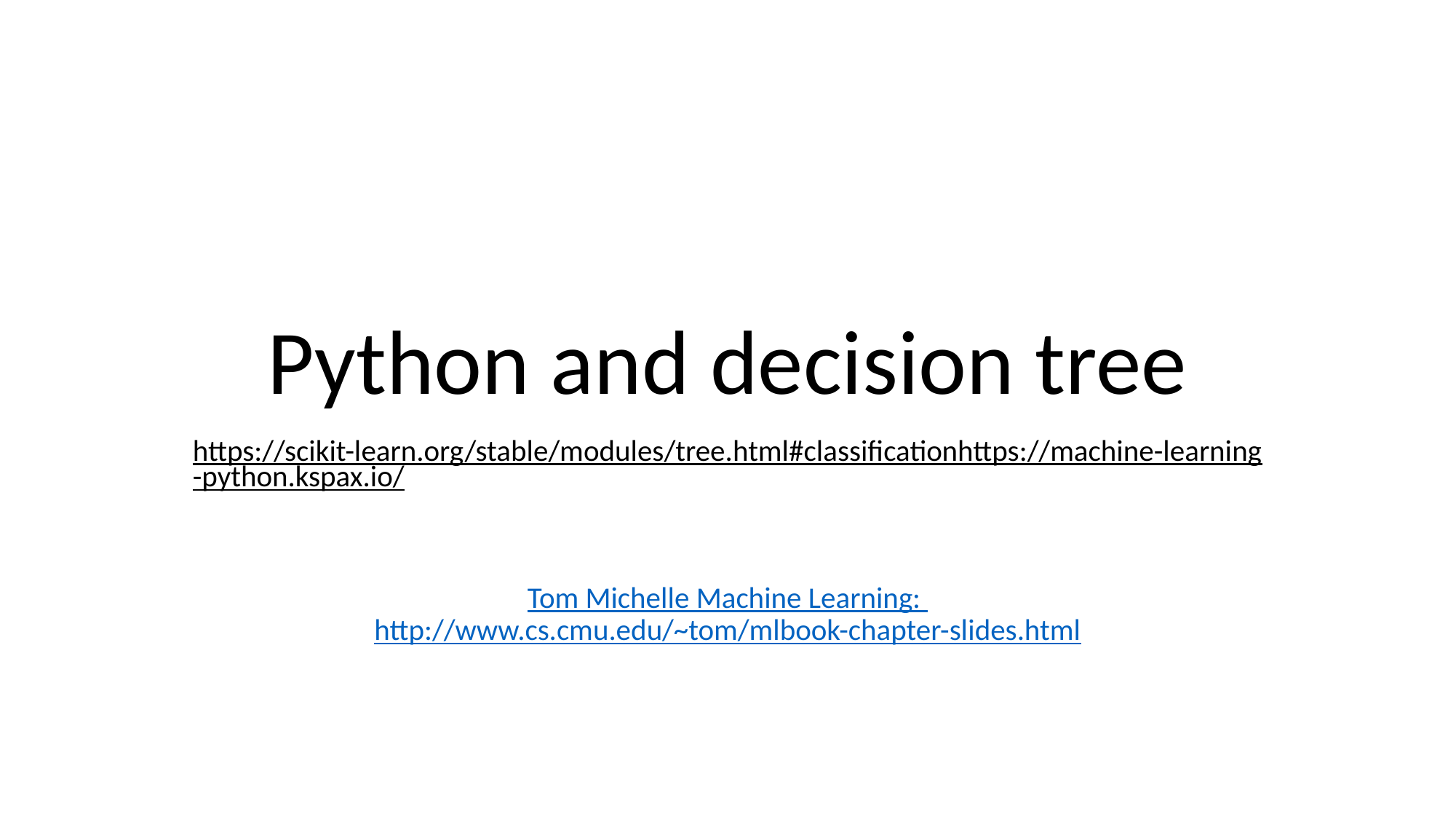

# Python and decision tree
https://scikit-learn.org/stable/modules/tree.html#classificationhttps://machine-learning-python.kspax.io/

Tom Michelle Machine Learning: http://www.cs.cmu.edu/~tom/mlbook-chapter-slides.html